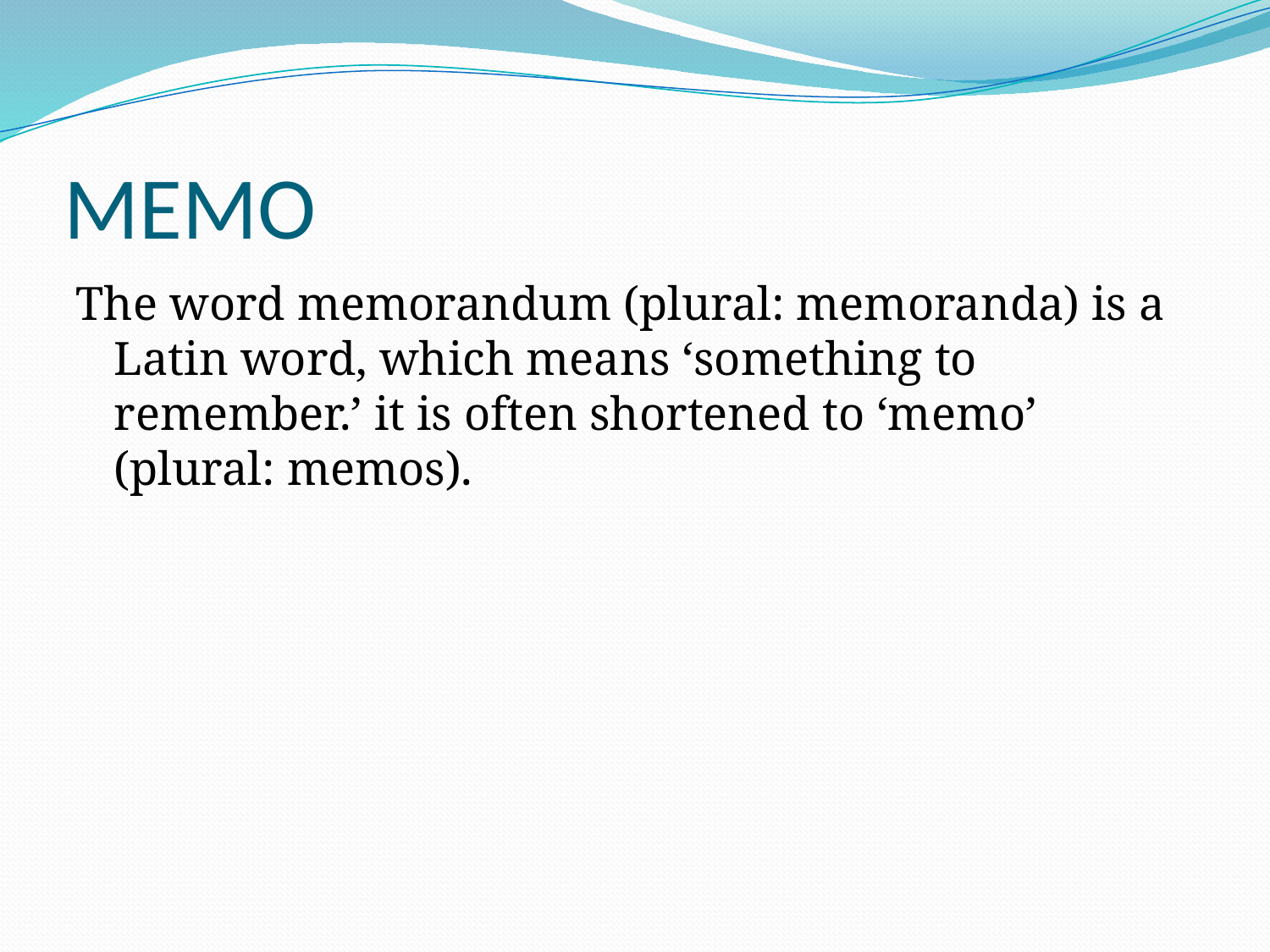

# MEMO
The word memorandum (plural: memoranda) is a Latin word, which means ‘something to remember.’ it is often shortened to ‘memo’ (plural: memos).